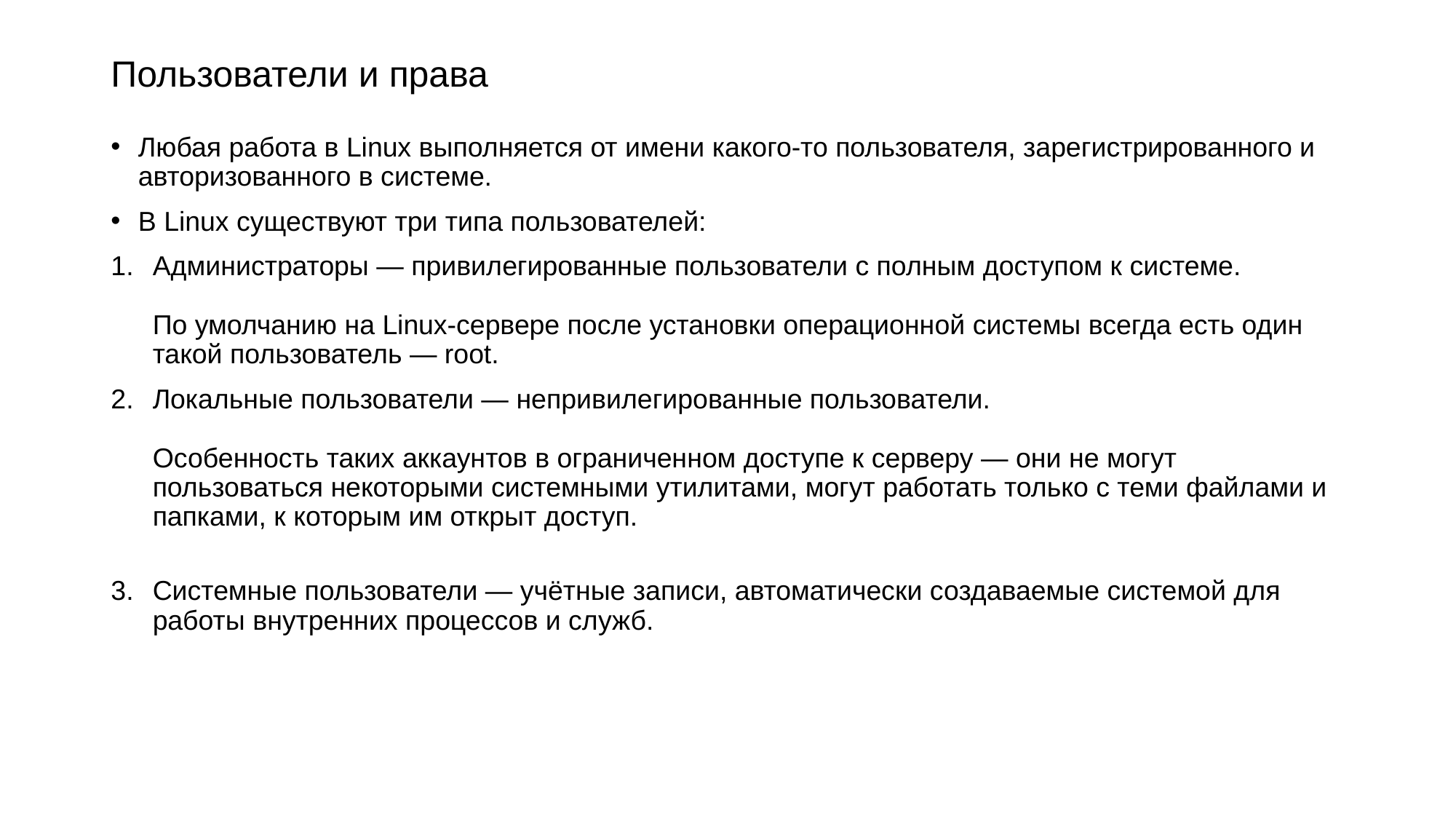

# Пользователи и права
Любая работа в Linux выполняется от имени какого-то пользователя, зарегистрированного и авторизованного в системе.
В Linux существуют три типа пользователей:
Администраторы — привилегированные пользователи с полным доступом к системе.
По умолчанию на Linux-сервере после установки операционной системы всегда есть один такой пользователь — root.
Локальные пользователи — непривилегированные пользователи.
Особенность таких аккаунтов в ограниченном доступе к серверу — они не могут пользоваться некоторыми системными утилитами, могут работать только с теми файлами и папками, к которым им открыт доступ.
Системные пользователи — учётные записи, автоматически создаваемые системой для работы внутренних процессов и служб.